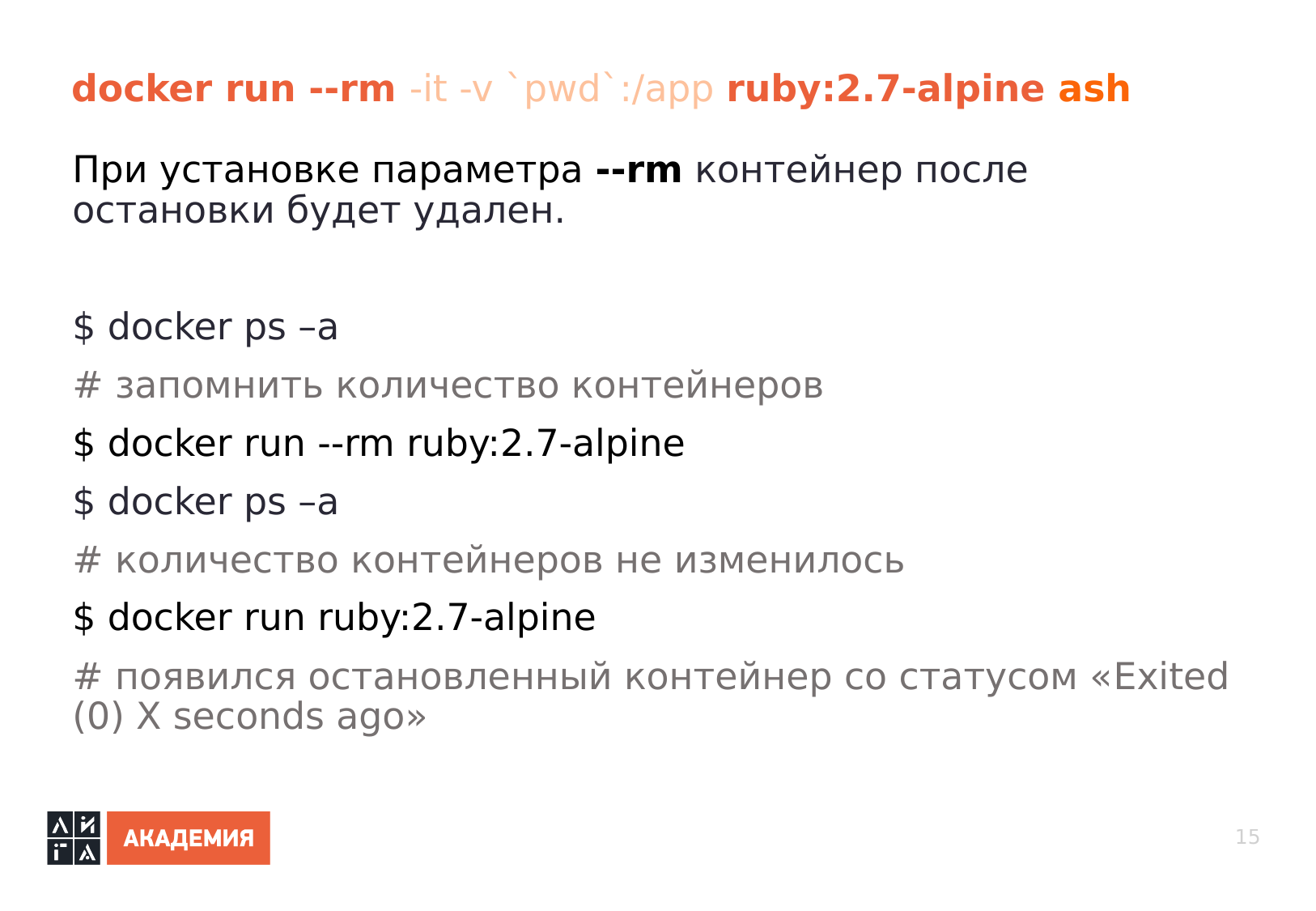

docker run --rm -it -v `pwd`:/app ruby:2.7-alpine ash
При установке параметра --rm контейнер после остановки будет удален.

$ docker ps –a
# запомнить количество контейнеров
$ docker run --rm ruby:2.7-alpine
$ docker ps –a
# количество контейнеров не изменилось
$ docker run ruby:2.7-alpine
# появился остановленный контейнер со статусом «Exited (0) X seconds ago»

15